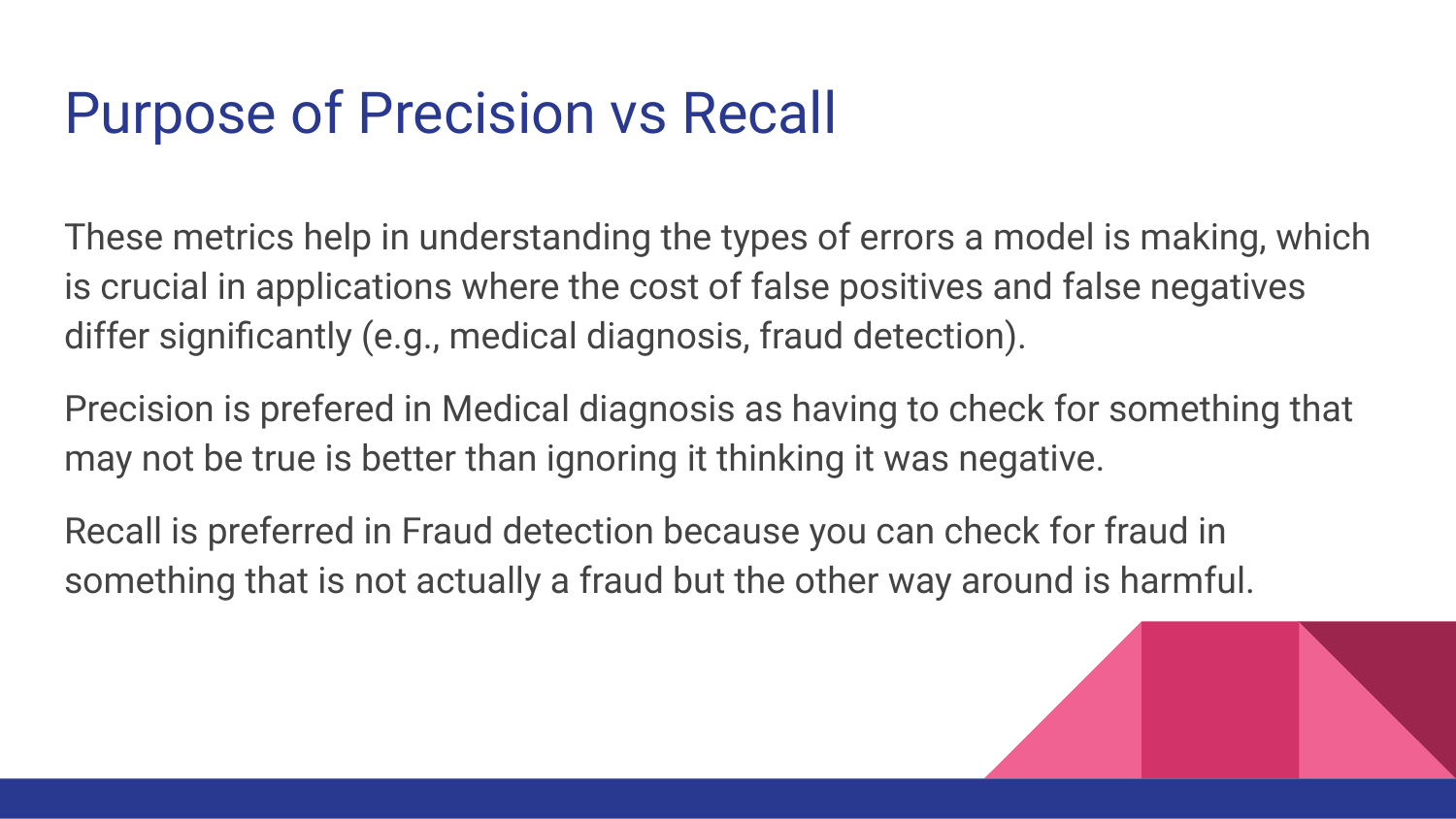

# Purpose of Precision vs Recall
These metrics help in understanding the types of errors a model is making, which is crucial in applications where the cost of false positives and false negatives differ significantly (e.g., medical diagnosis, fraud detection).
Precision is prefered in Medical diagnosis as having to check for something that may not be true is better than ignoring it thinking it was negative.
Recall is preferred in Fraud detection because you can check for fraud in something that is not actually a fraud but the other way around is harmful.